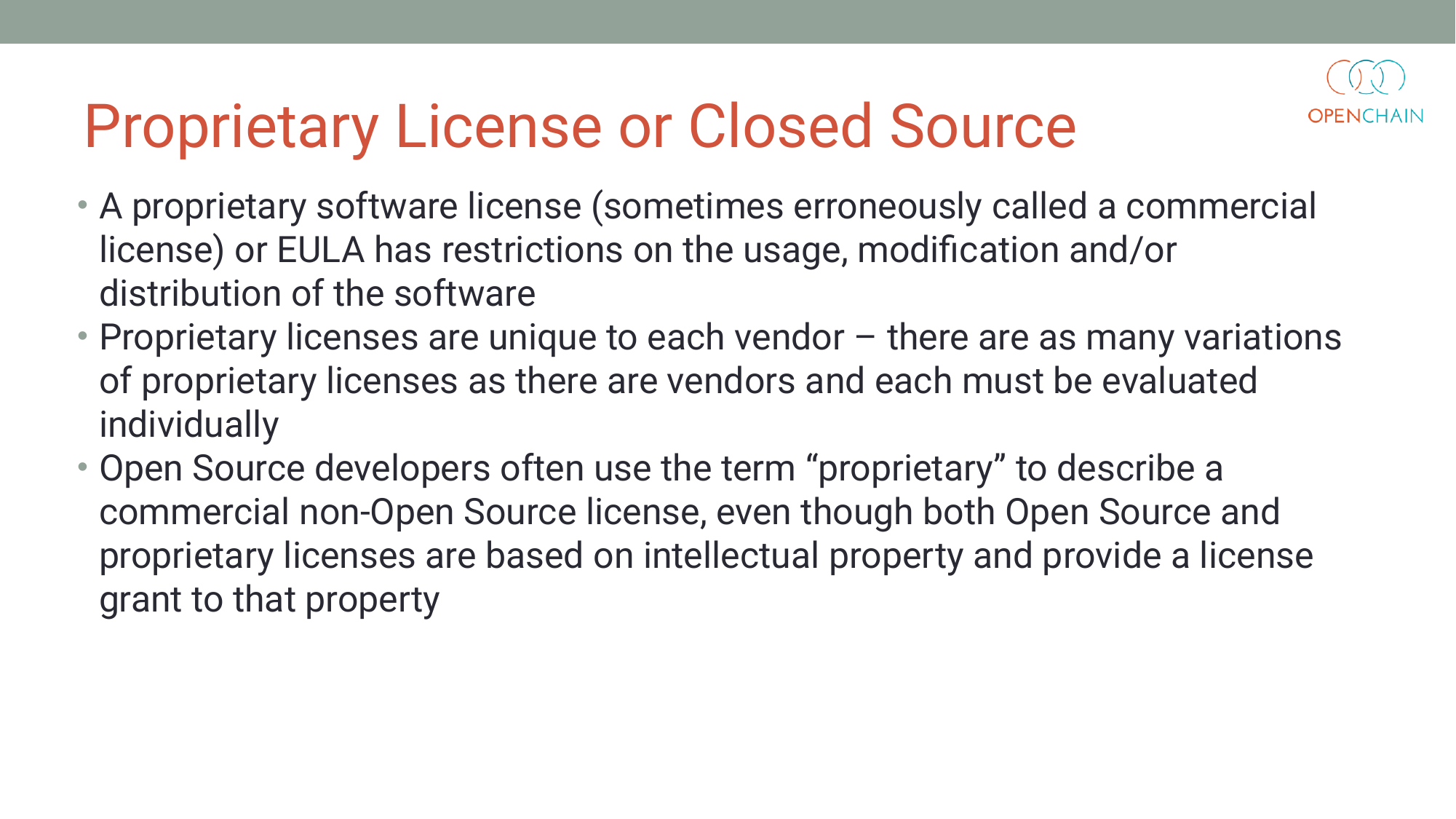

Proprietary License or Closed Source
A proprietary software license (sometimes erroneously called a commercial license) or EULA has restrictions on the usage, modification and/or distribution of the software
Proprietary licenses are unique to each vendor – there are as many variations of proprietary licenses as there are vendors and each must be evaluated individually
Open Source developers often use the term “proprietary” to describe a commercial non-Open Source license, even though both Open Source and proprietary licenses are based on intellectual property and provide a license grant to that property